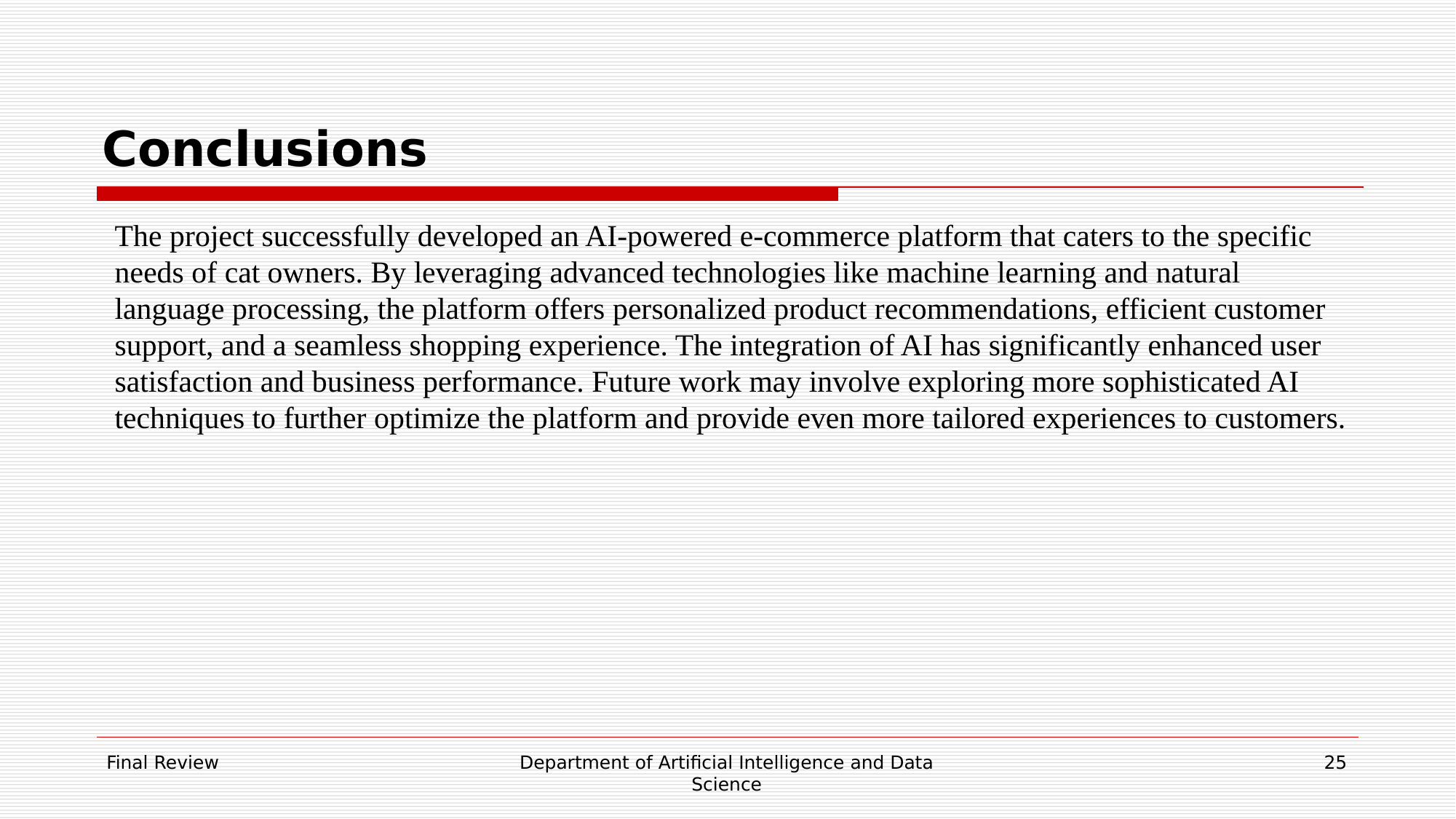

# Conclusions
The project successfully developed an AI-powered e-commerce platform that caters to the specific needs of cat owners. By leveraging advanced technologies like machine learning and natural language processing, the platform offers personalized product recommendations, efficient customer support, and a seamless shopping experience. The integration of AI has significantly enhanced user satisfaction and business performance. Future work may involve exploring more sophisticated AI techniques to further optimize the platform and provide even more tailored experiences to customers.
Final Review

Department of Artificial Intelligence and Data Science
25